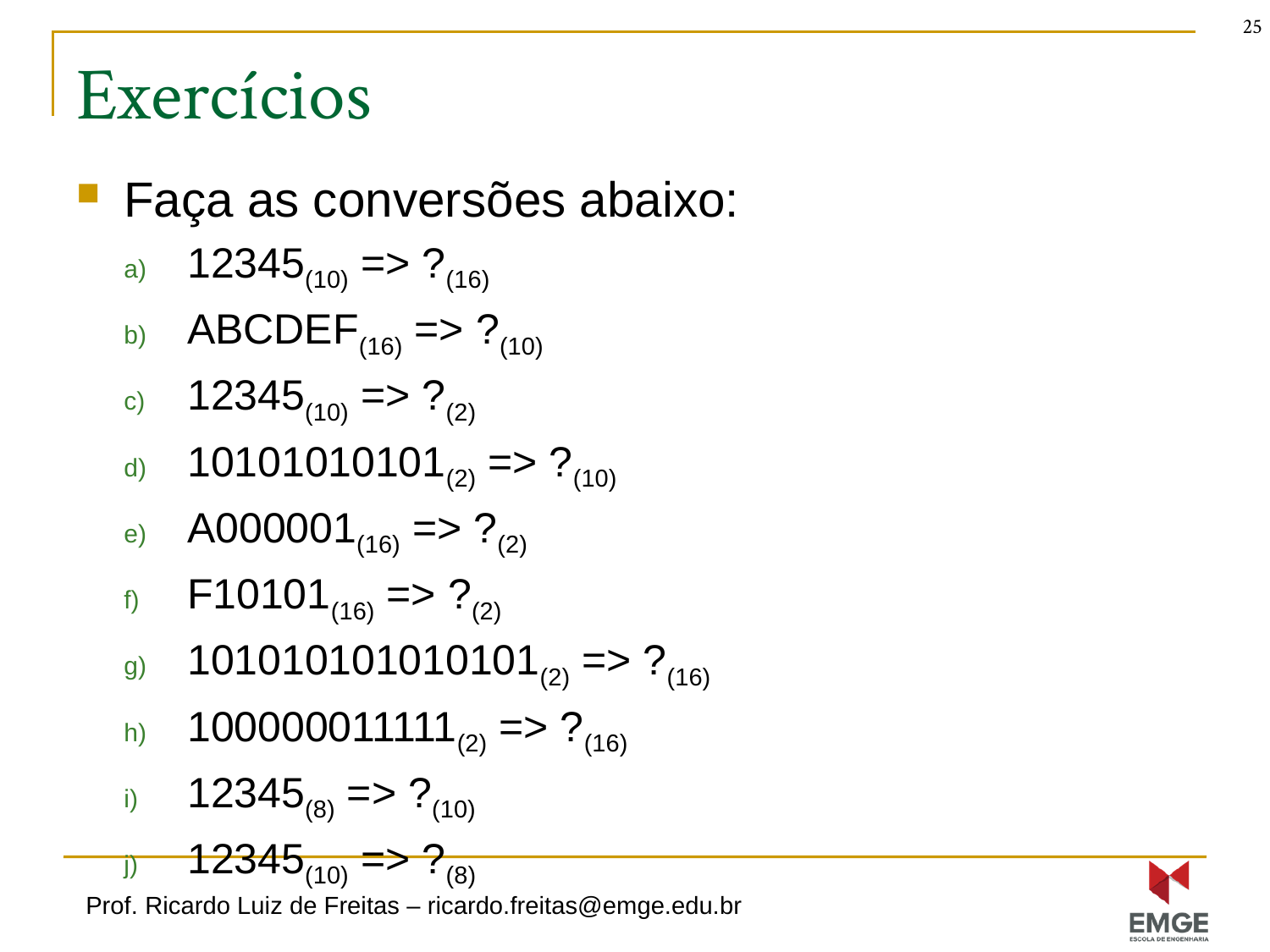

25
# Exercícios
Faça as conversões abaixo:
12345(10) => ?(16)
ABCDEF(16) => ?(10)
12345(10) => ?(2)
10101010101(2) => ?(10)
A000001(16) => ?(2)
F10101(16) => ?(2)
101010101010101(2) => ?(16)
100000011111(2) => ?(16)
12345(8) => ?(10)
12345(10) => ?(8)